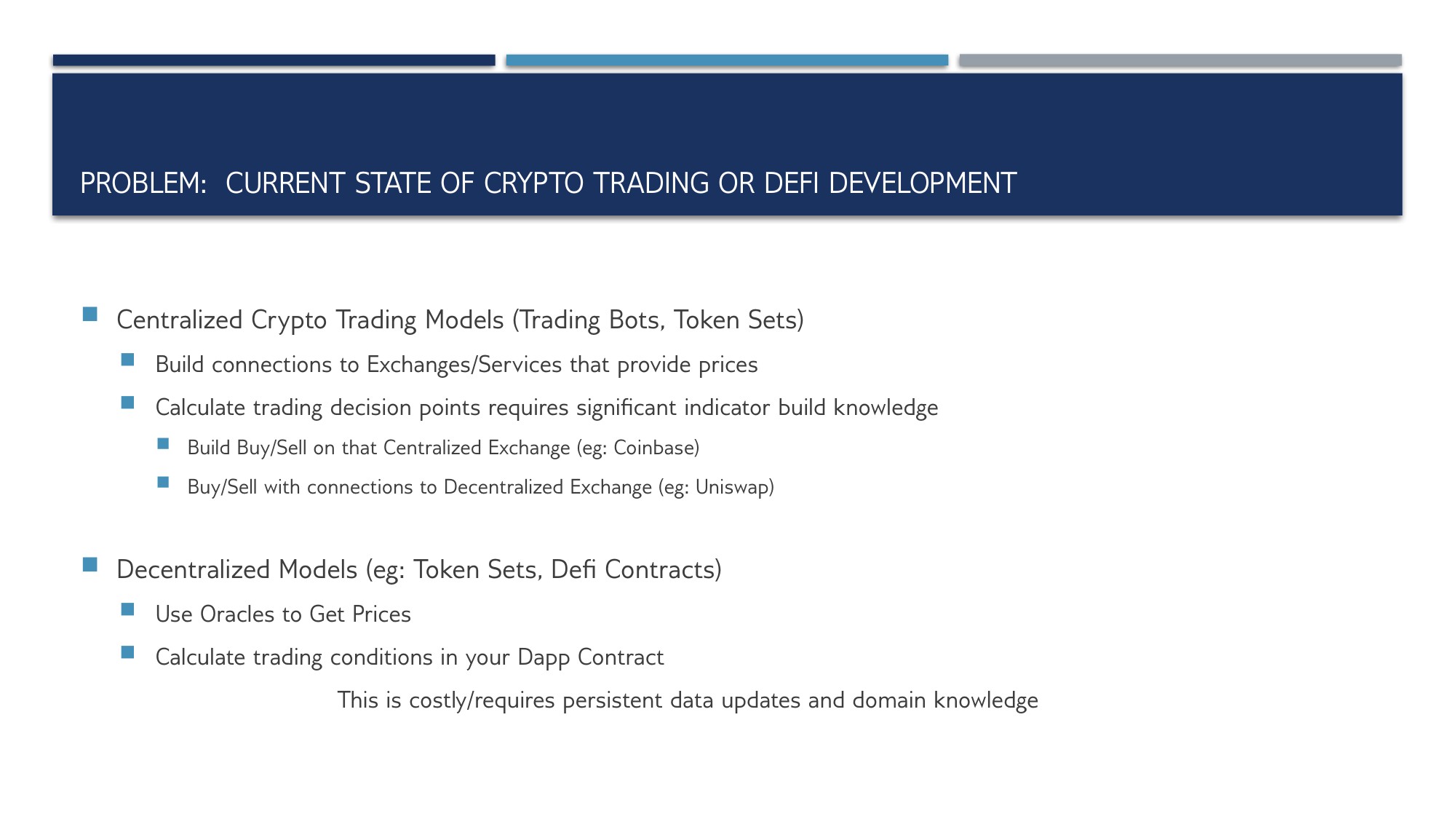

# Problem:  Current State of Crypto Trading or Defi Development
Centralized Crypto Trading Models (Trading Bots, Token Sets)
Build connections to Exchanges/Services that provide prices
Calculate trading decision points requires significant indicator build knowledge
Build Buy/Sell on that Centralized Exchange (eg: Coinbase)
Buy/Sell with connections to Decentralized Exchange (eg: Uniswap)

Decentralized Models (eg: Token Sets, Defi Contracts)
Use Oracles to Get Prices
Calculate trading conditions in your Dapp Contract
		This is costly/requires persistent data updates and domain knowledge